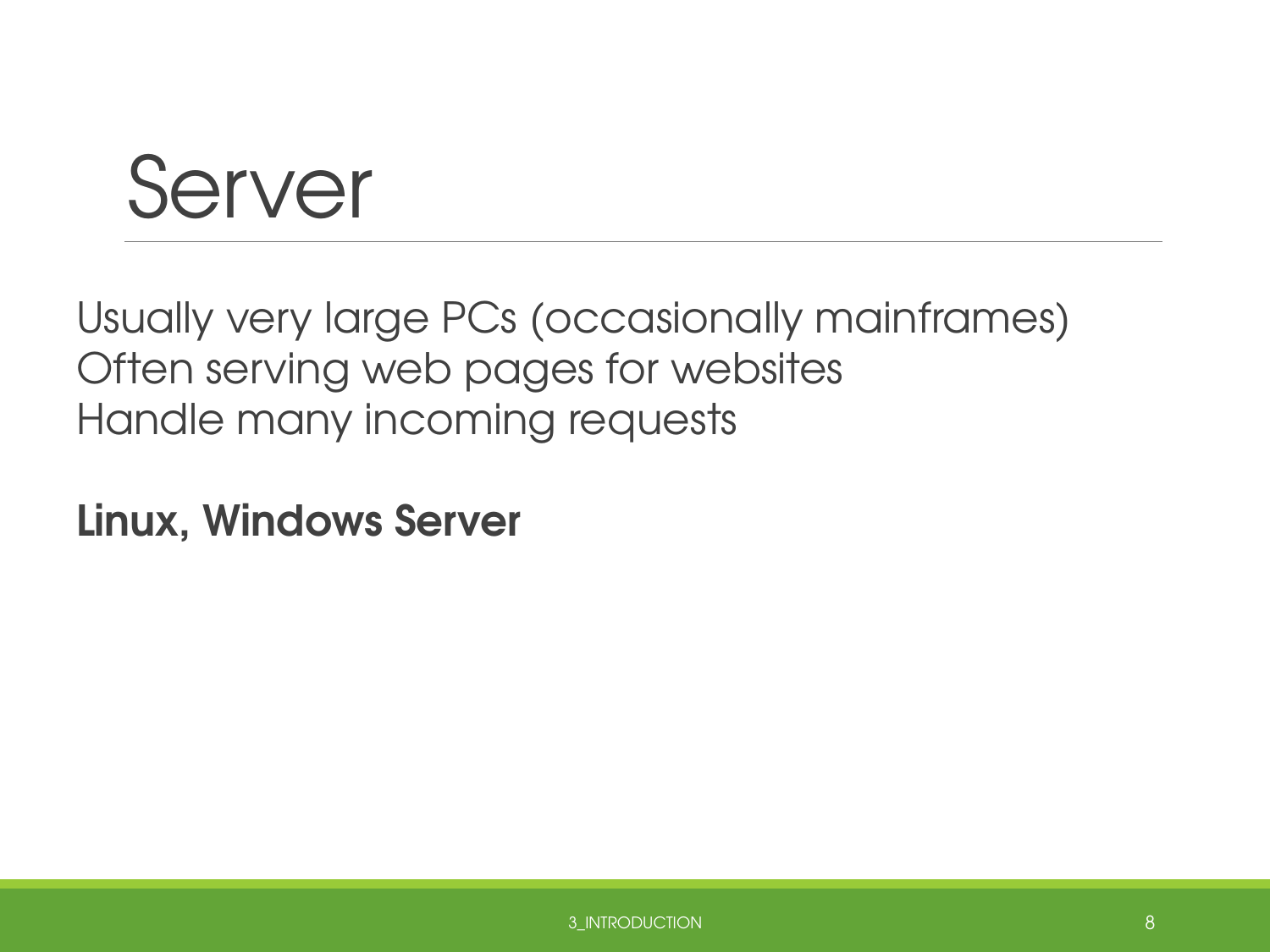

# Server

Usually very large PCs (occasionally mainframes)
Often serving web pages for websites
Handle many incoming requests

Linux, Windows Server
3_Introduction
8